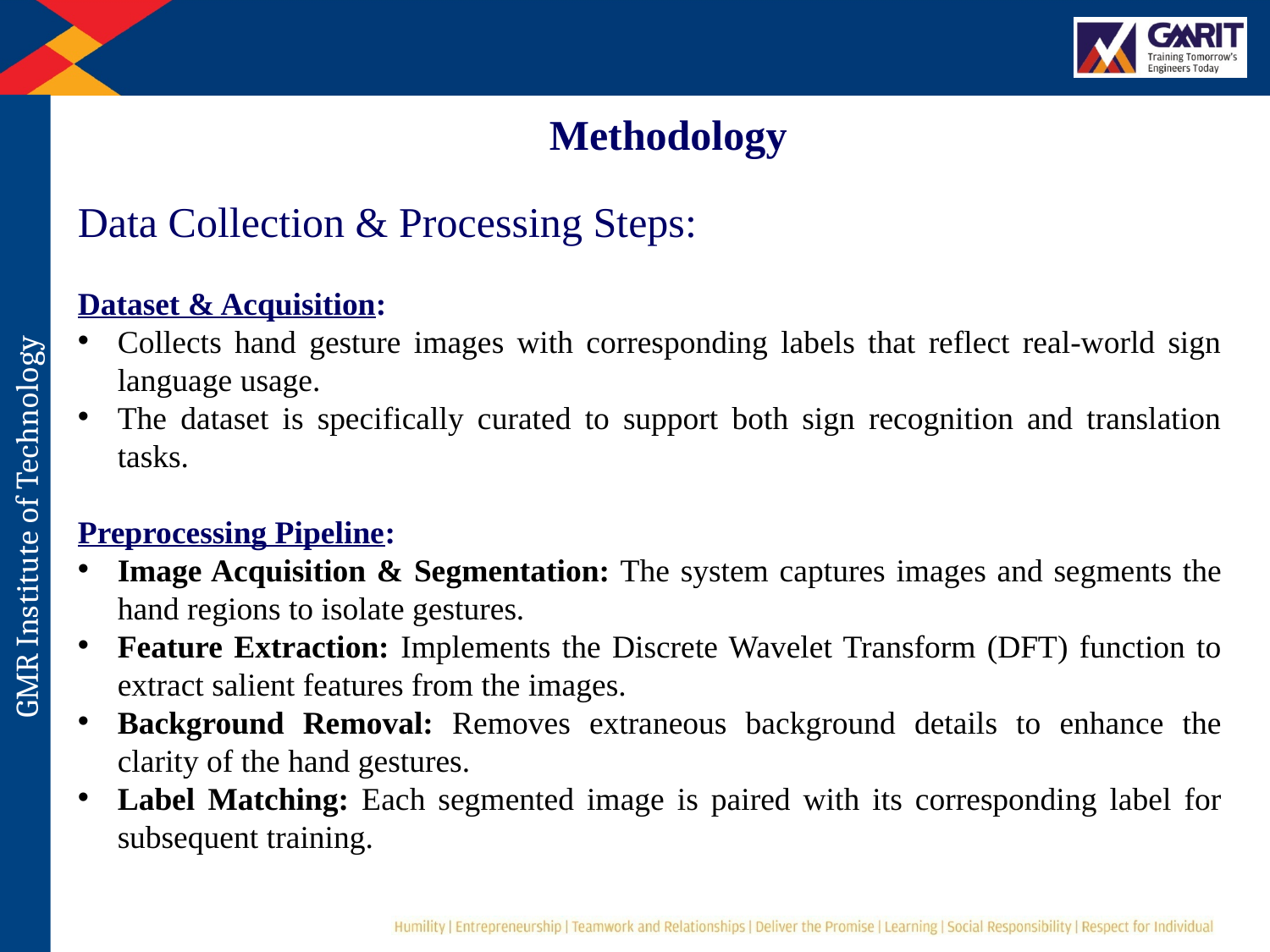

Methodology
Data Collection & Processing Steps:
Dataset & Acquisition:
Collects hand gesture images with corresponding labels that reflect real-world sign language usage.
The dataset is specifically curated to support both sign recognition and translation tasks.

Preprocessing Pipeline:
Image Acquisition & Segmentation: The system captures images and segments the hand regions to isolate gestures.
Feature Extraction: Implements the Discrete Wavelet Transform (DFT) function to extract salient features from the images.
Background Removal: Removes extraneous background details to enhance the clarity of the hand gestures.
Label Matching: Each segmented image is paired with its corresponding label for subsequent training.